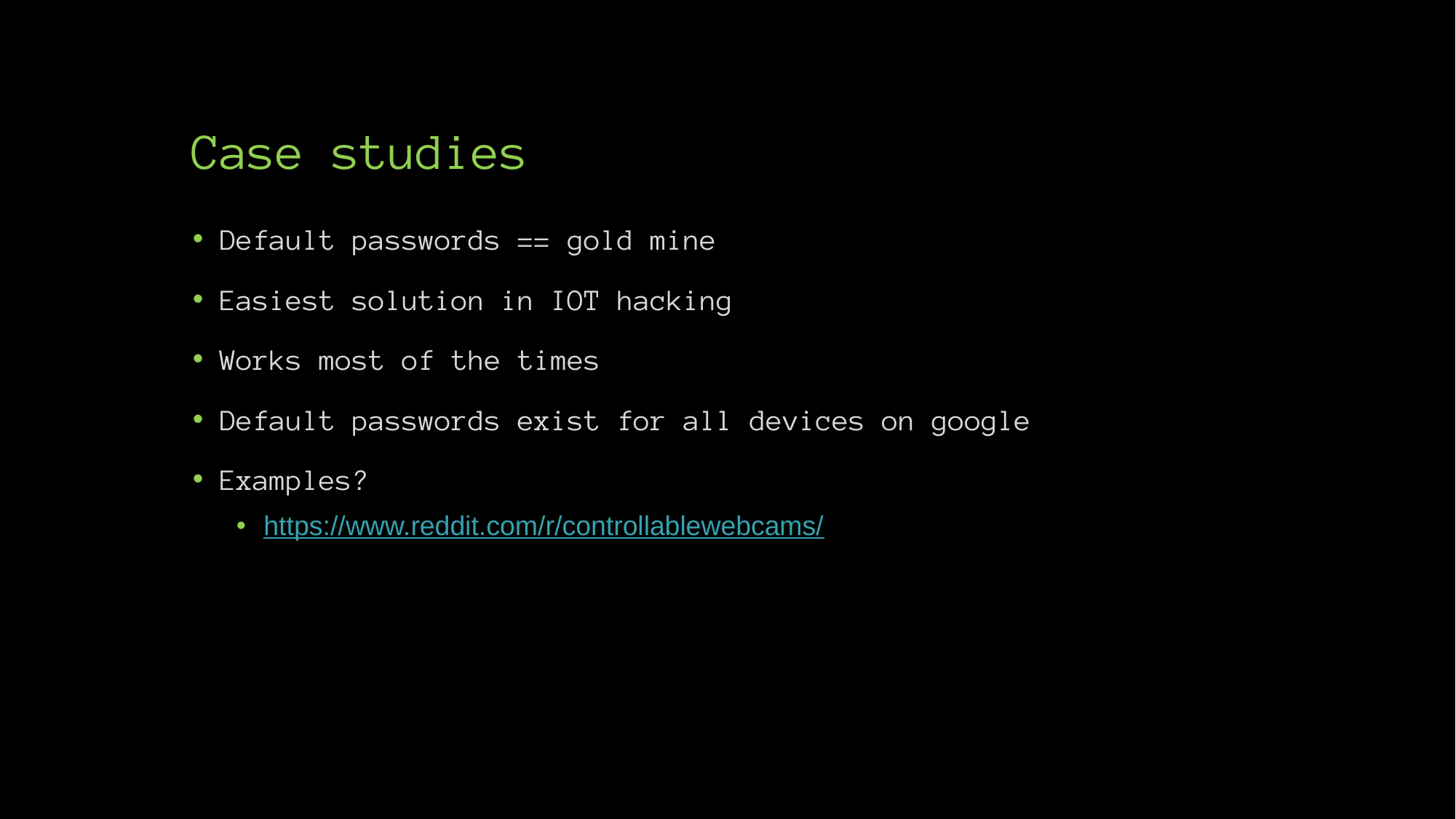

# Case studies
Default passwords == gold mine
Easiest solution in IOT hacking
Works most of the times
Default passwords exist for all devices on google
Examples?
https://www.reddit.com/r/controllablewebcams/